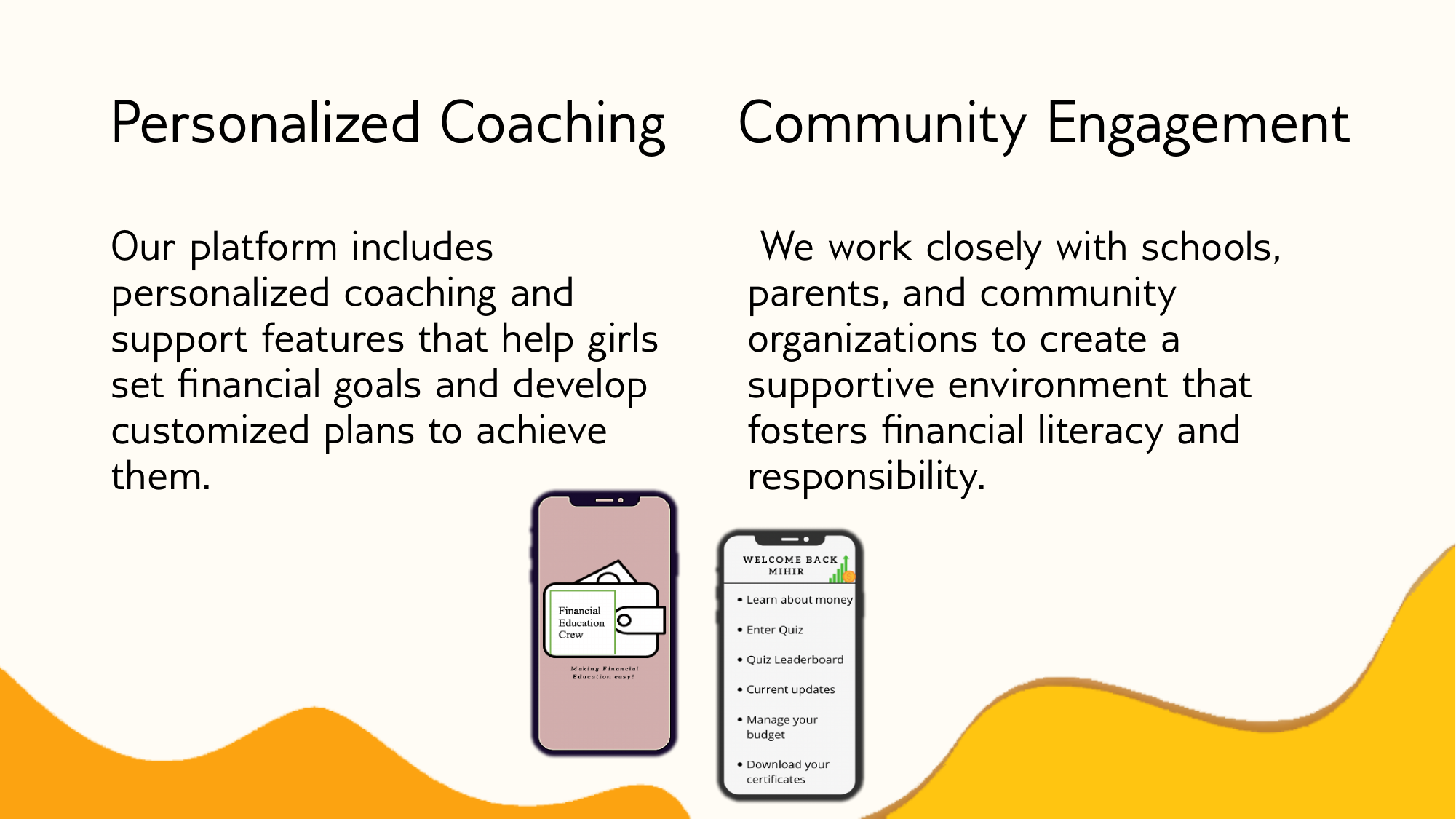

Community Engagement
# Personalized Coaching
Our platform includes personalized coaching and support features that help girls set financial goals and develop customized plans to achieve them.
 We work closely with schools, parents, and community organizations to create a supportive environment that fosters financial literacy and responsibility.